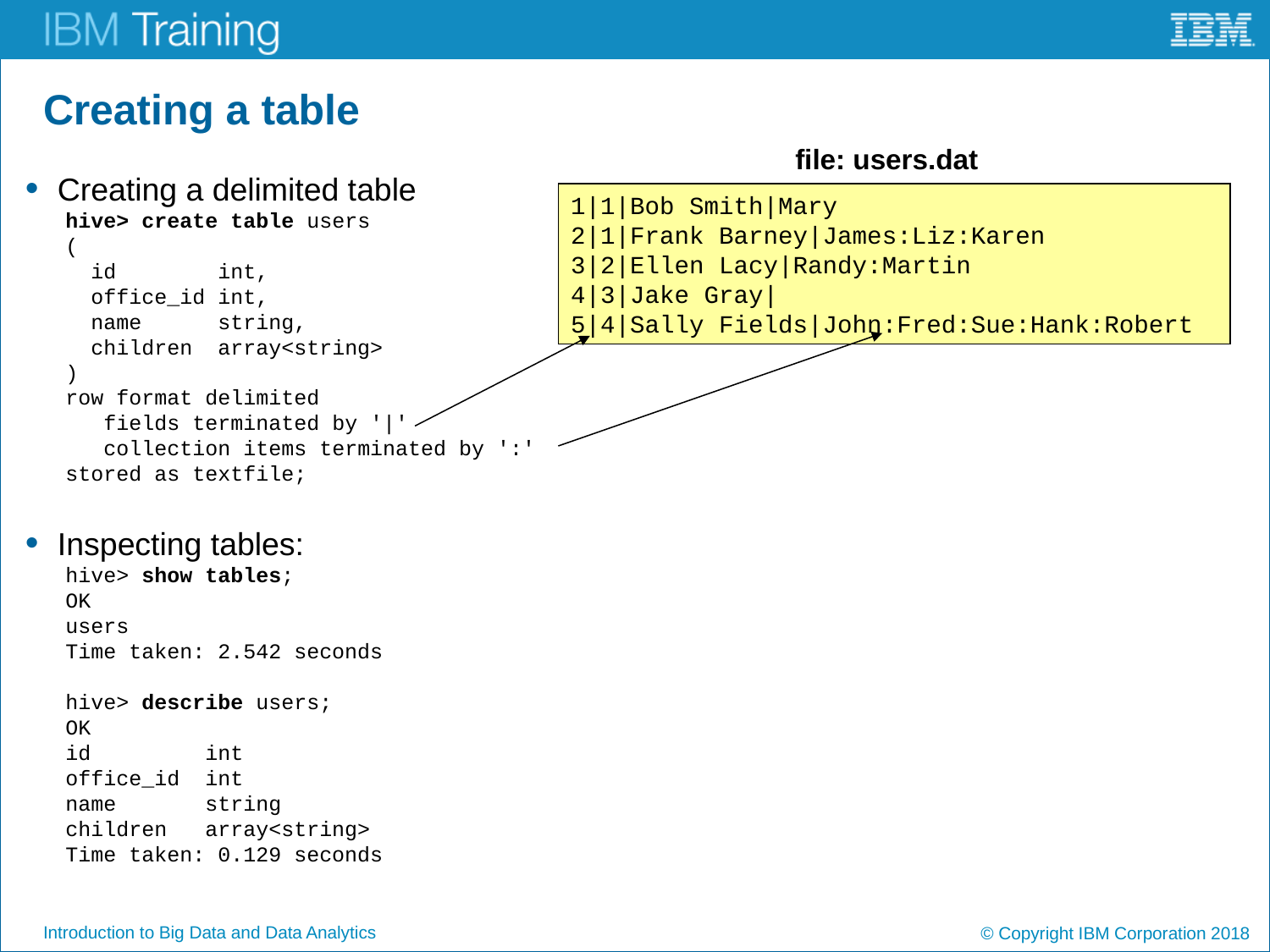

# Creating a table
file: users.dat
Creating a delimited table
hive> create table users
(
  id        int,
  office_id int,
  name      string,
  children  array<string>
)
row format delimited
   fields terminated by '|'
   collection items terminated by ':'
stored as textfile;

Inspecting tables:
hive> show tables;
OK
users
Time taken: 2.542 seconds

hive> describe users;
OK
id         int
office_id  int
name       string
children   array<string>
Time taken: 0.129 seconds
1|1|Bob Smith|Mary
2|1|Frank Barney|James:Liz:Karen
3|2|Ellen Lacy|Randy:Martin
4|3|Jake Gray|
5|4|Sally Fields|John:Fred:Sue:Hank:Robert